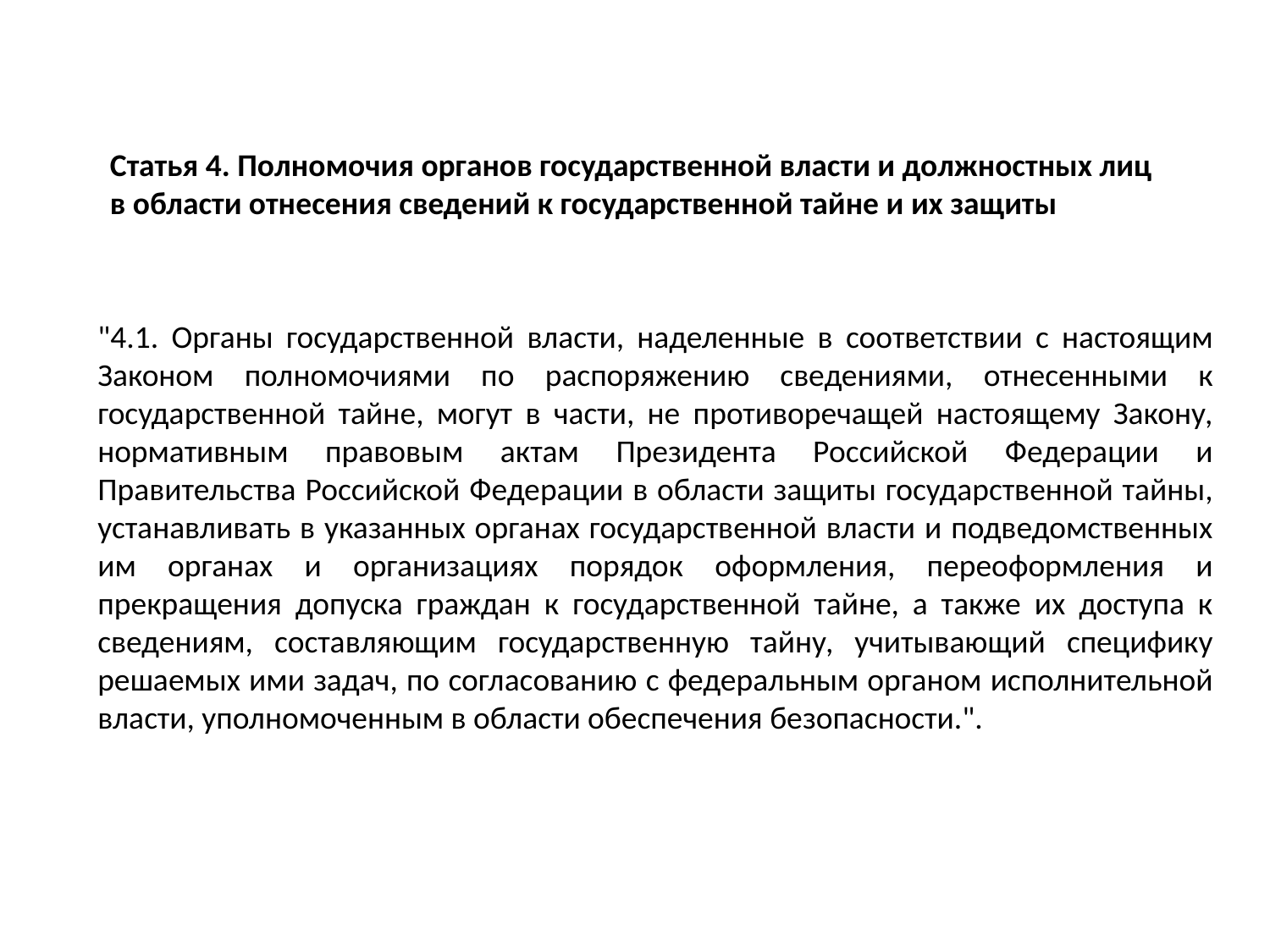

Статья 4. Полномочия органов государственной власти и должностных лиц в области отнесения сведений к государственной тайне и их защиты
"4.1. Органы государственной власти, наделенные в соответствии с настоящим Законом полномочиями по распоряжению сведениями, отнесенными к государственной тайне, могут в части, не противоречащей настоящему Закону, нормативным правовым актам Президента Российской Федерации и Правительства Российской Федерации в области защиты государственной тайны, устанавливать в указанных органах государственной власти и подведомственных им органах и организациях порядок оформления, переоформления и прекращения допуска граждан к государственной тайне, а также их доступа к сведениям, составляющим государственную тайну, учитывающий специфику решаемых ими задач, по согласованию с федеральным органом исполнительной власти, уполномоченным в области обеспечения безопасности.".